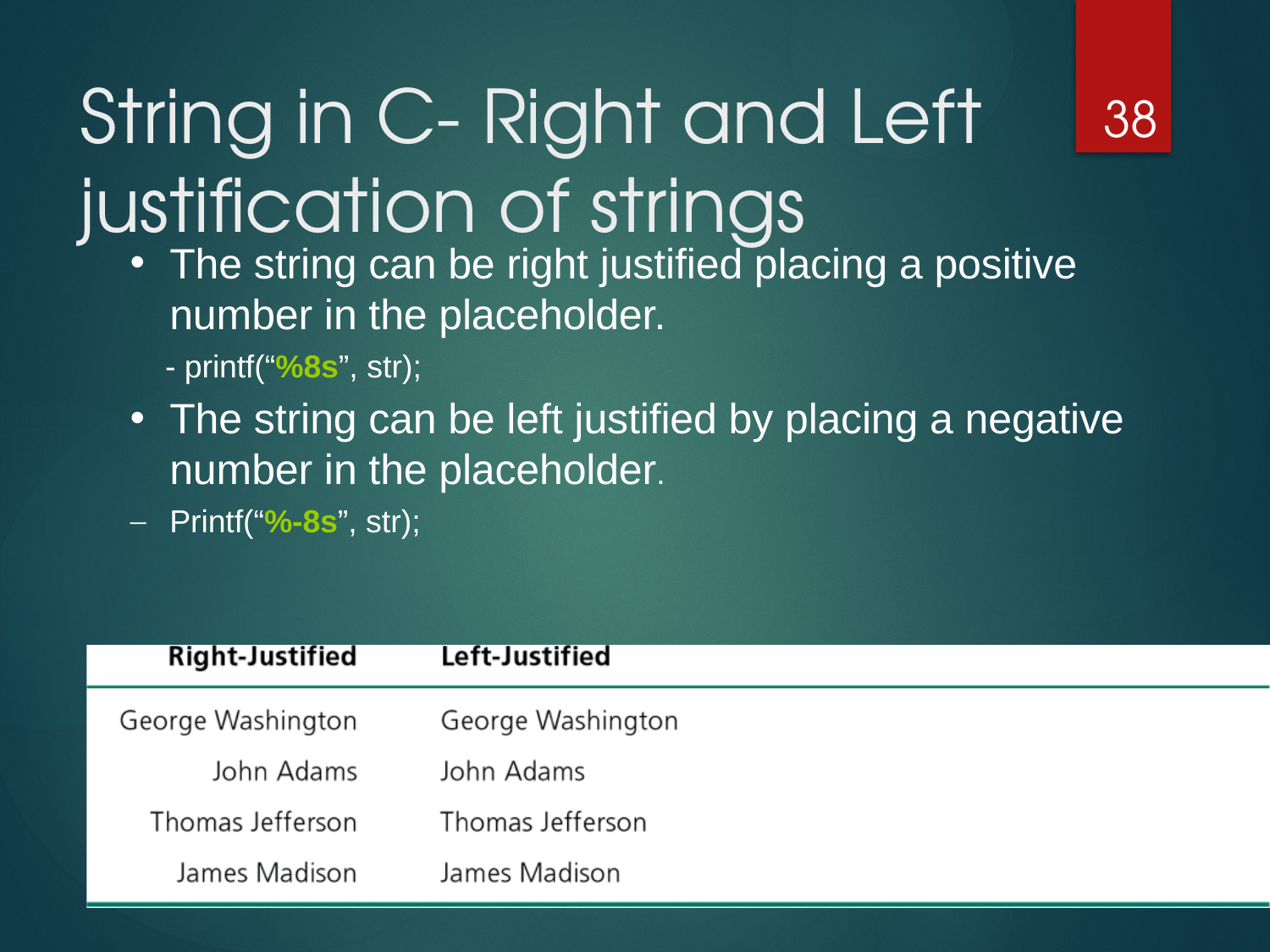

38
# String in C- Right and Left justification of strings
The string can be right justified placing a positive number in the placeholder.
    - printf(“%8s”, str);
The string can be left justified by placing a negative number in the placeholder.
Printf(“%-8s”, str);